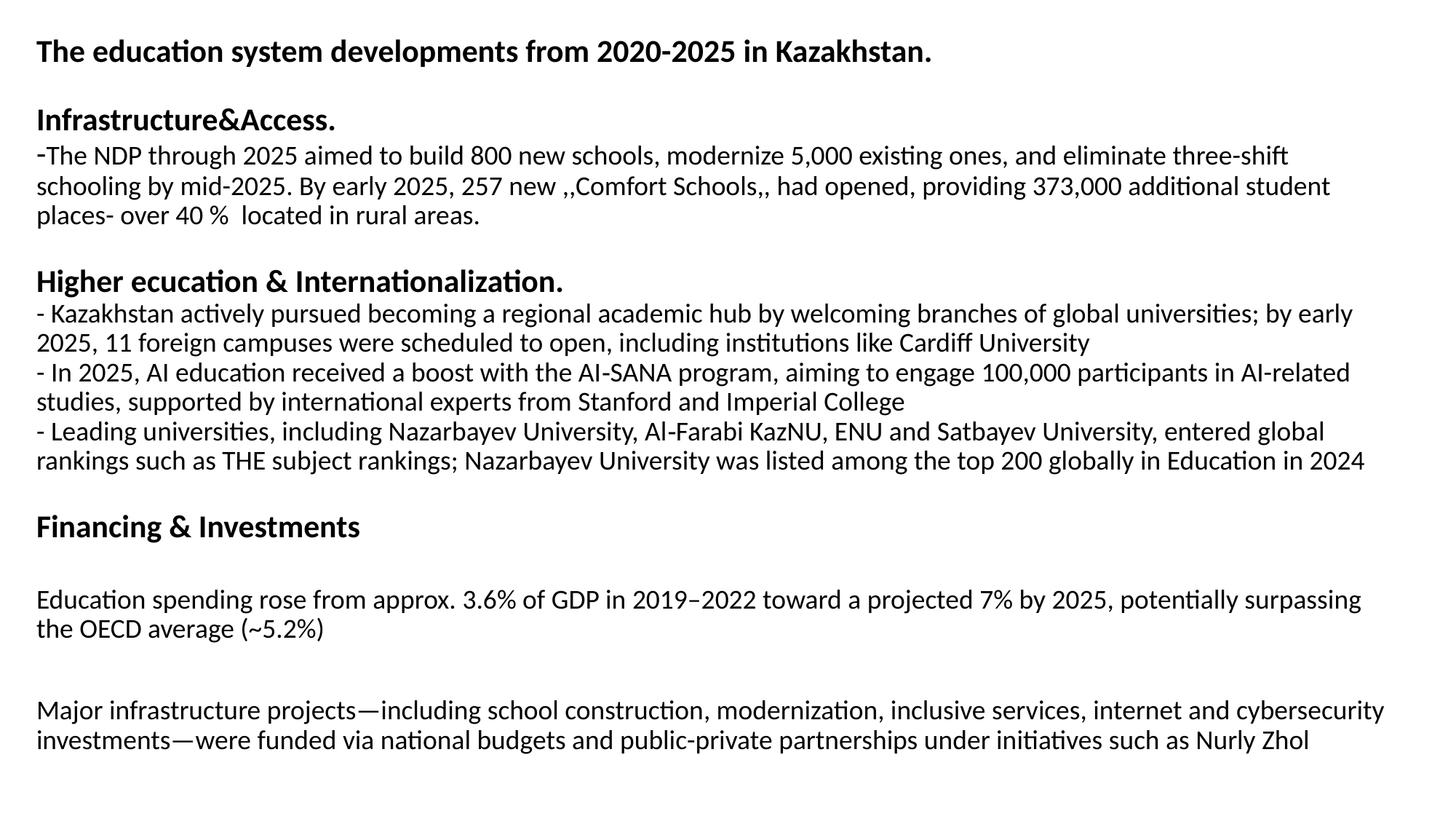

The education system developments from 2020-2025 in Kazakhstan.
Infrastructure&Access.
-The NDP through 2025 aimed to build 800 new schools, modernize 5,000 existing ones, and eliminate three-shift schooling by mid-2025. By early 2025, 257 new ,,Comfort Schools,, had opened, providing 373,000 additional student places- over 40 %  located in rural areas.
Higher ecucation & Internationalization.
- Kazakhstan actively pursued becoming a regional academic hub by welcoming branches of global universities; by early 2025, 11 foreign campuses were scheduled to open, including institutions like Cardiff University
- In 2025, AI education received a boost with the AI‑SANA program, aiming to engage 100,000 participants in AI-related studies, supported by international experts from Stanford and Imperial College
- Leading universities, including Nazarbayev University, Al‑Farabi KazNU, ENU and Satbayev University, entered global rankings such as THE subject rankings; Nazarbayev University was listed among the top 200 globally in Education in 2024
Financing & Investments
Education spending rose from approx. 3.6% of GDP in 2019–2022 toward a projected 7% by 2025, potentially surpassing the OECD average (~5.2%)

Major infrastructure projects—including school construction, modernization, inclusive services, internet and cybersecurity investments—were funded via national budgets and public-private partnerships under initiatives such as Nurly Zhol